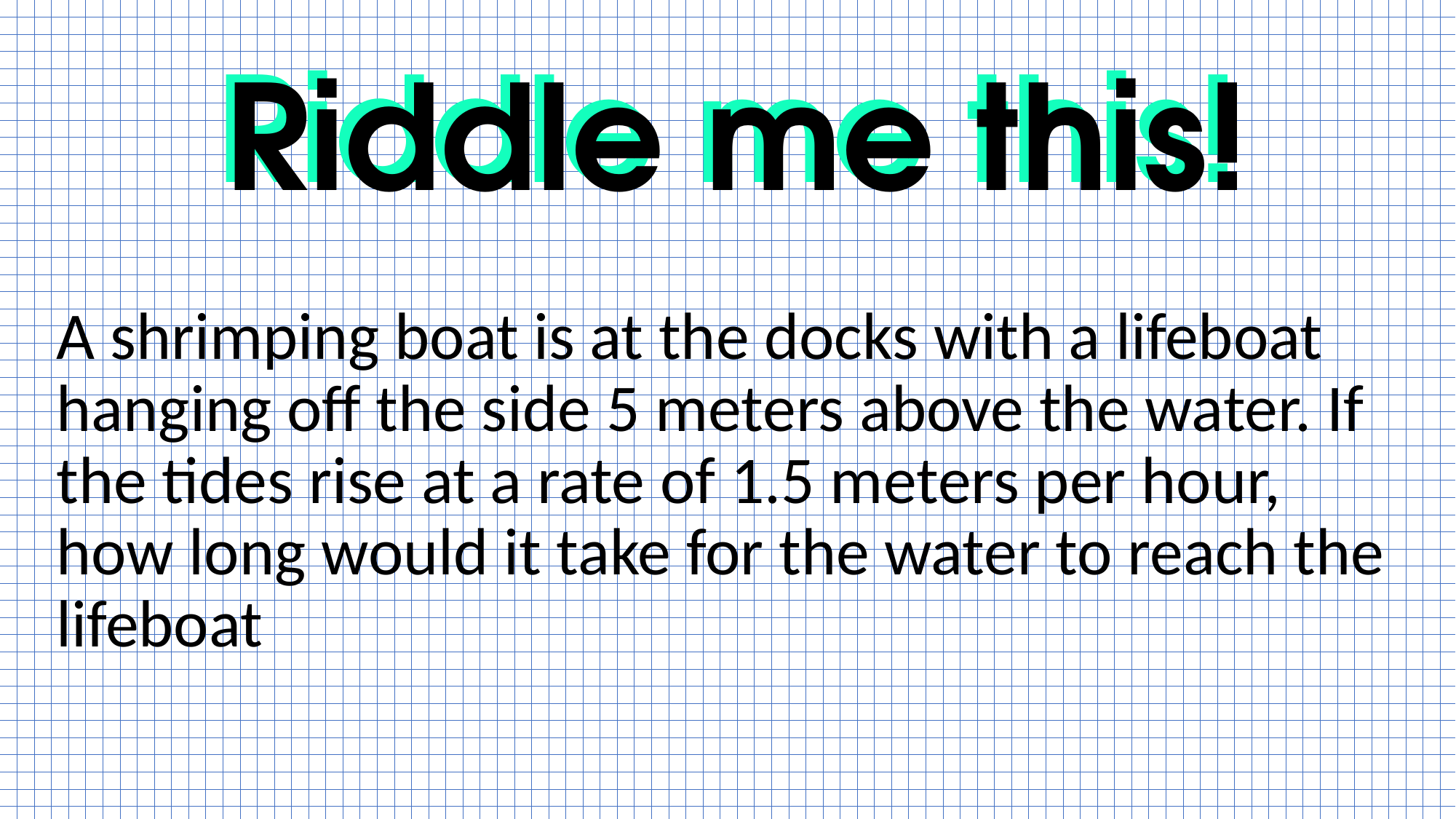

Riddle me this!
Riddle me this!
A shrimping boat is at the docks with a lifeboat hanging off the side 5 meters above the water. If the tides rise at a rate of 1.5 meters per hour, how long would it take for the water to reach the lifeboat